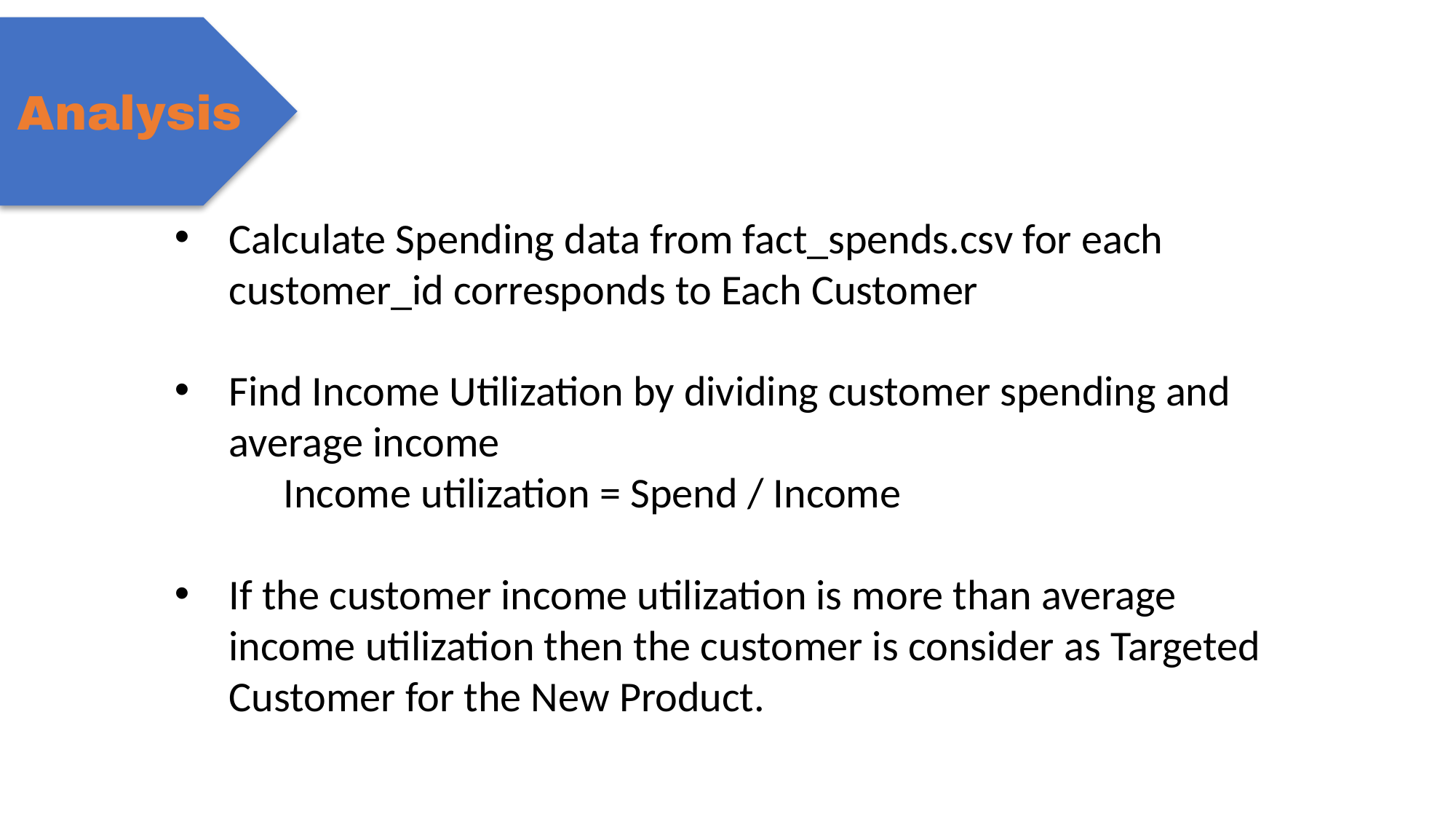

Analysis
Calculate Spending data from fact_spends.csv for each customer_id corresponds to Each Customer

Find Income Utilization by dividing customer spending and average income
Income utilization = Spend / Income

If the customer income utilization is more than average income utilization then the customer is consider as Targeted Customer for the New Product.